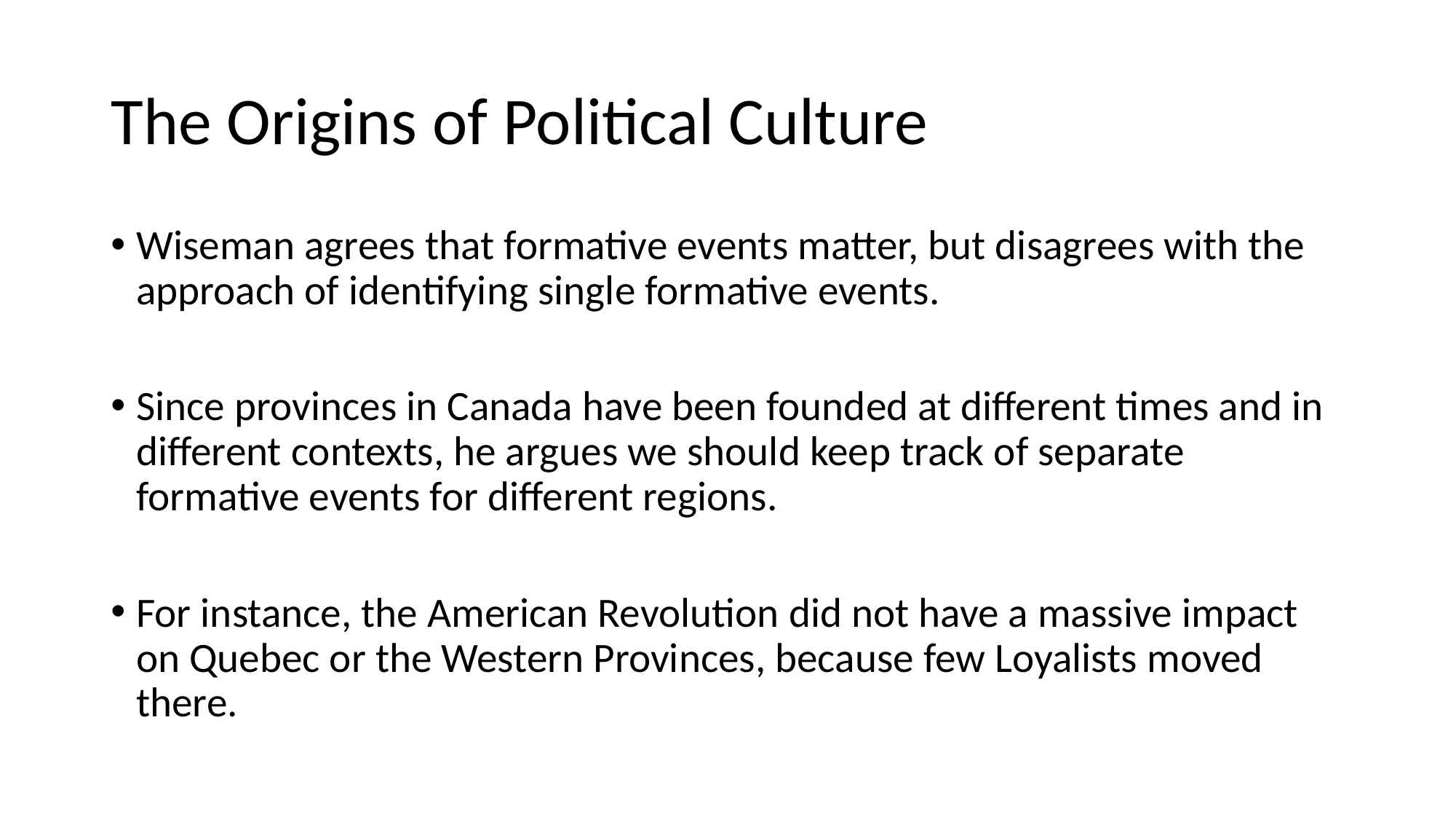

# The Origins of Political Culture
Wiseman agrees that formative events matter, but disagrees with the approach of identifying single formative events.

Since provinces in Canada have been founded at different times and in different contexts, he argues we should keep track of separate formative events for different regions.

For instance, the American Revolution did not have a massive impact on Quebec or the Western Provinces, because few Loyalists moved there.